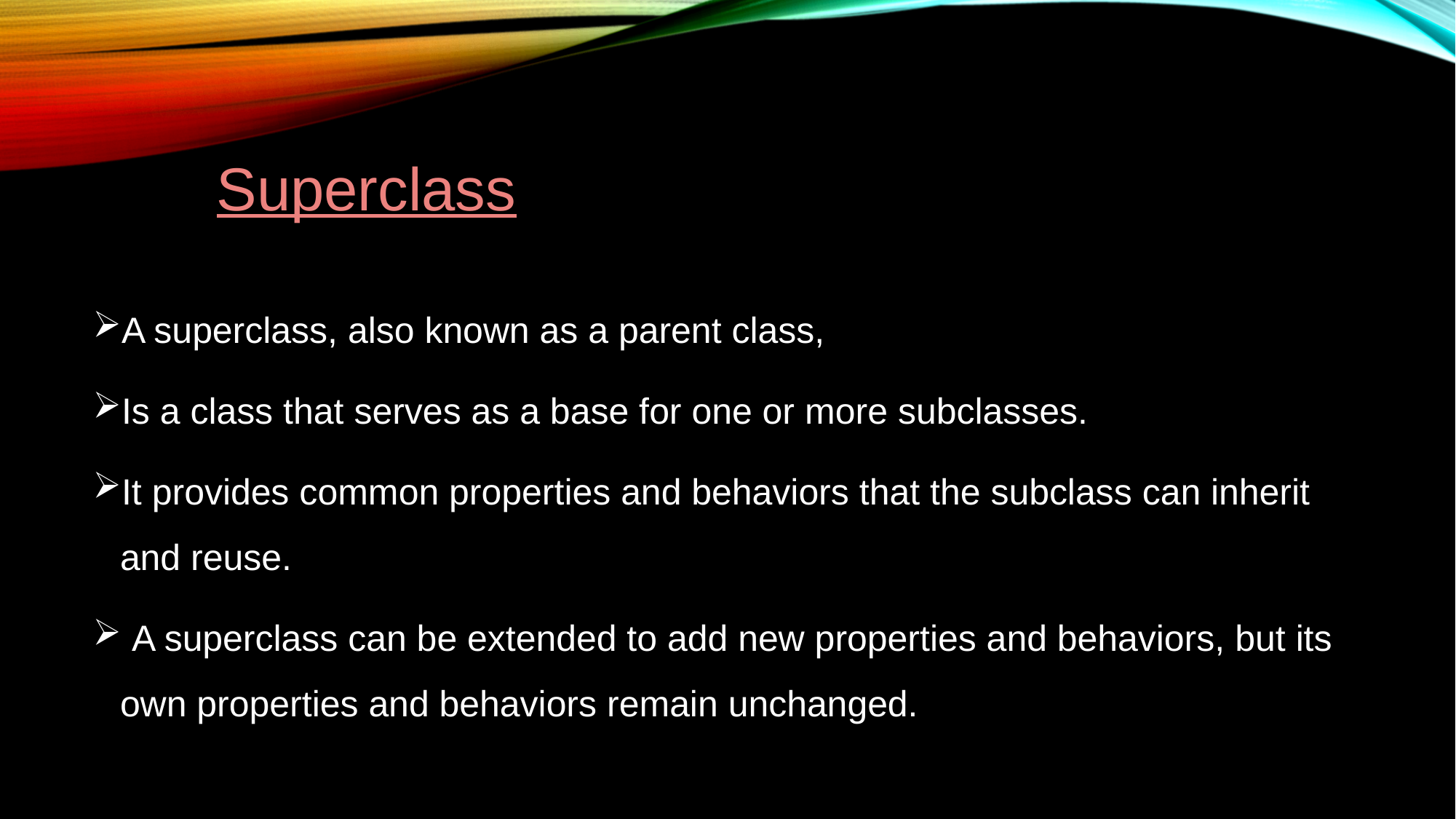

# Superclass
A superclass, also known as a parent class,
Is a class that serves as a base for one or more subclasses.
It provides common properties and behaviors that the subclass can inherit and reuse.
 A superclass can be extended to add new properties and behaviors, but its own properties and behaviors remain unchanged.